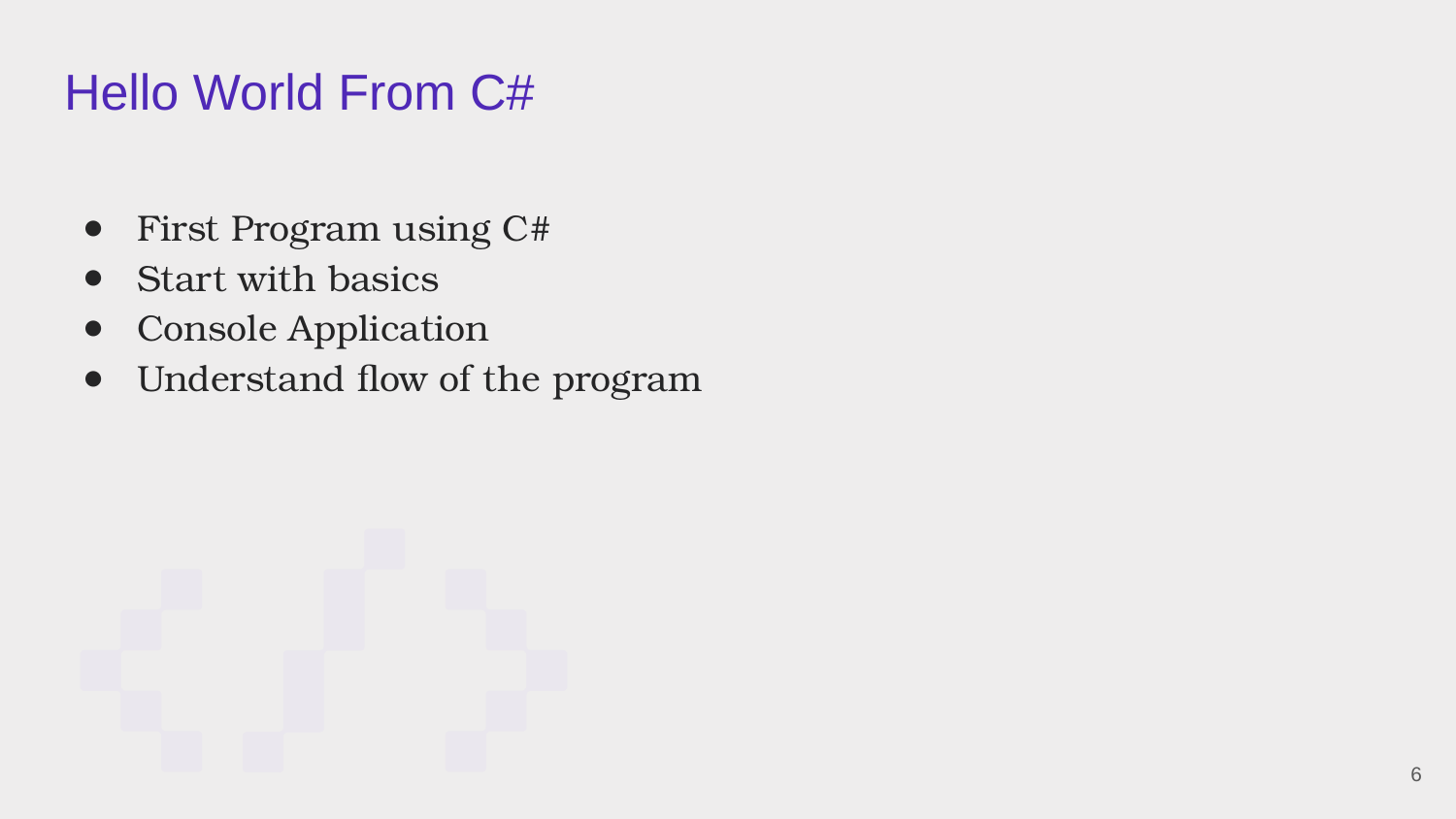

# Hello World From C#
First Program using C#
Start with basics
Console Application
Understand flow of the program
6